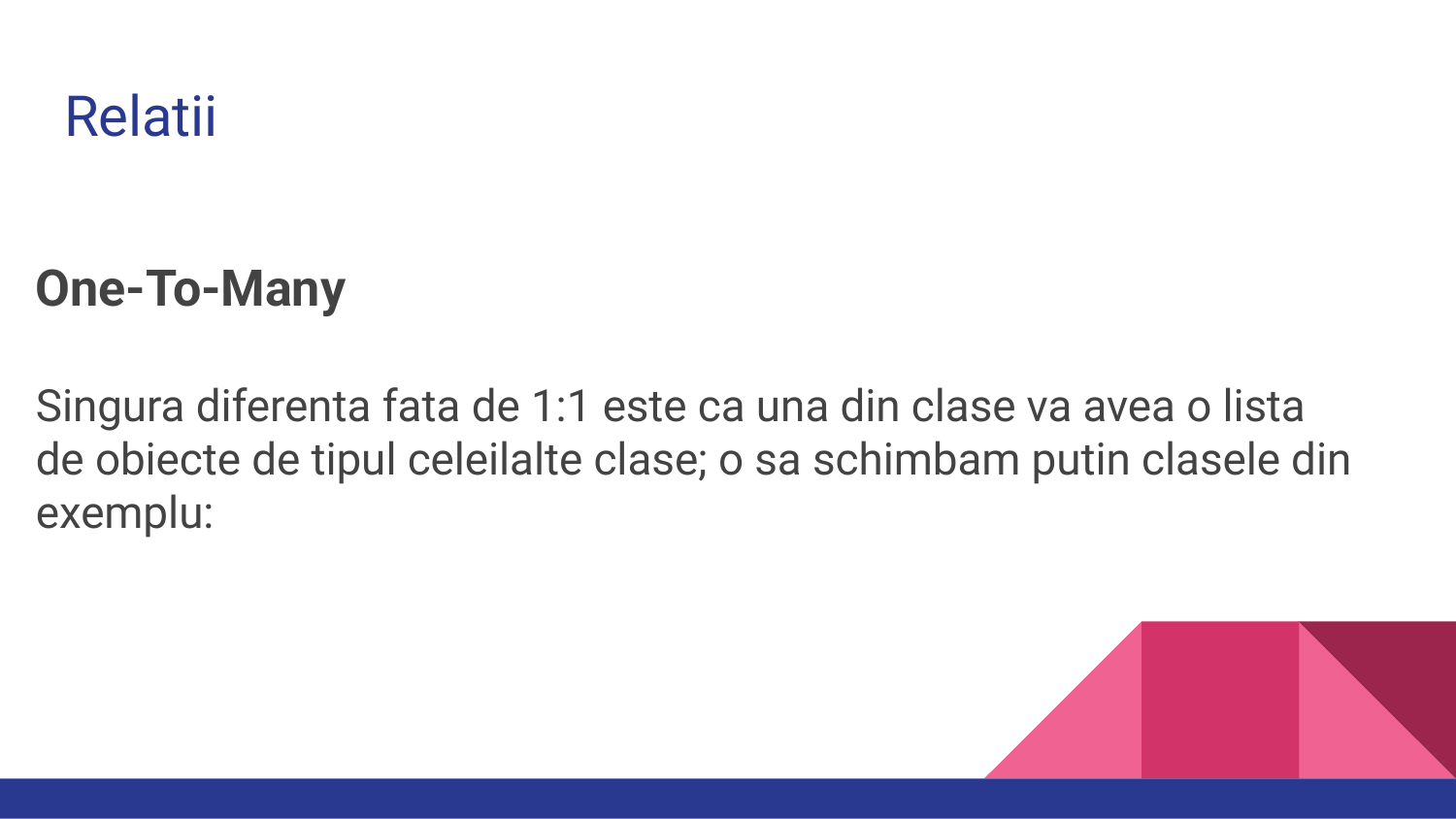

# Relatii
One-To-Many

Singura diferenta fata de 1:1 este ca una din clase va avea o lista de obiecte de tipul celeilalte clase; o sa schimbam putin clasele din exemplu: